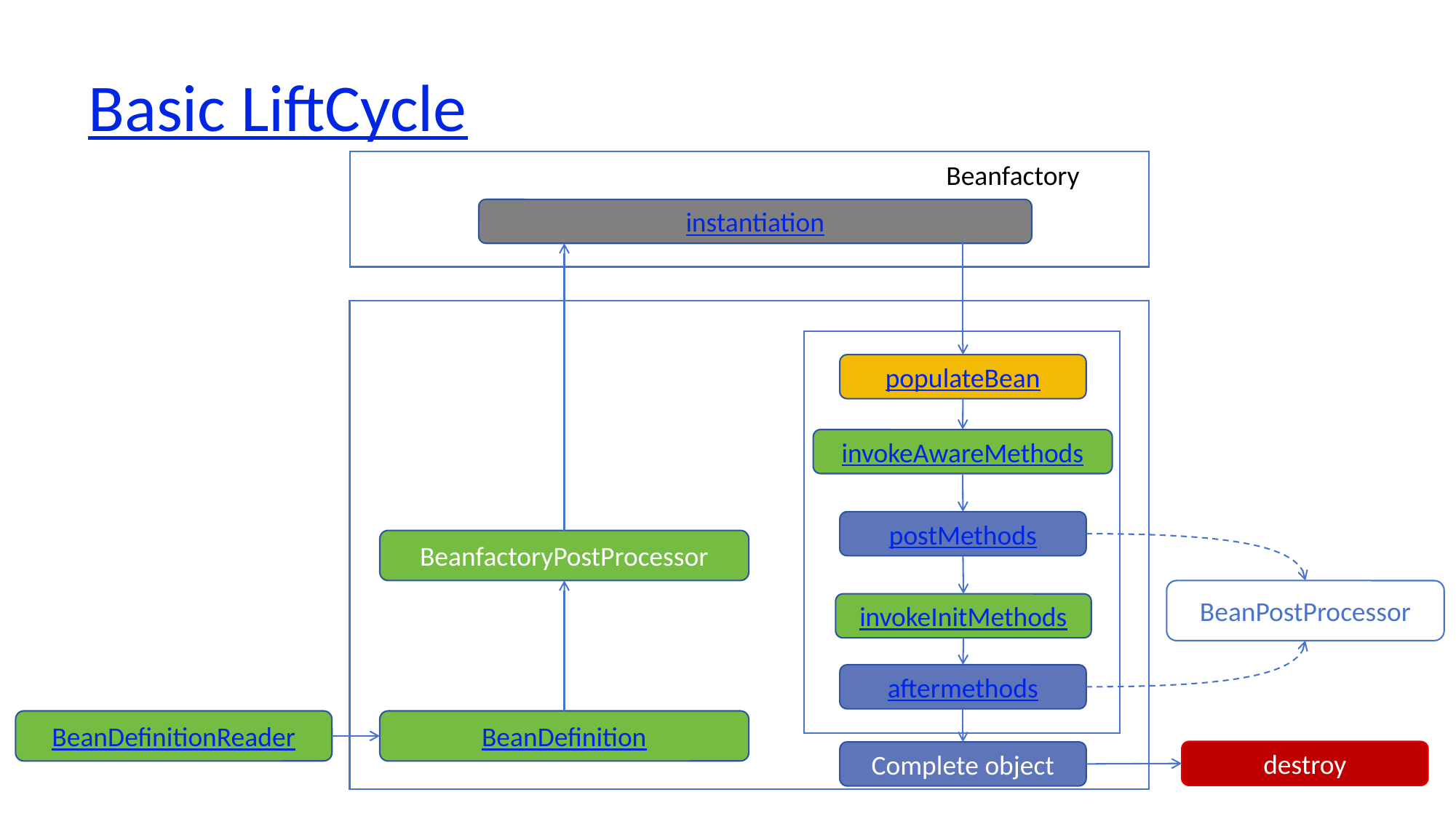

# Basic LiftCycle

Beanfactory

instantiation

populateBean
invokeAwareMethods
postMethods
BeanfactoryPostProcessor
BeanPostProcessor
invokeInitMethods
aftermethods
BeanDefinitionReader
BeanDefinition
destroy
Complete object